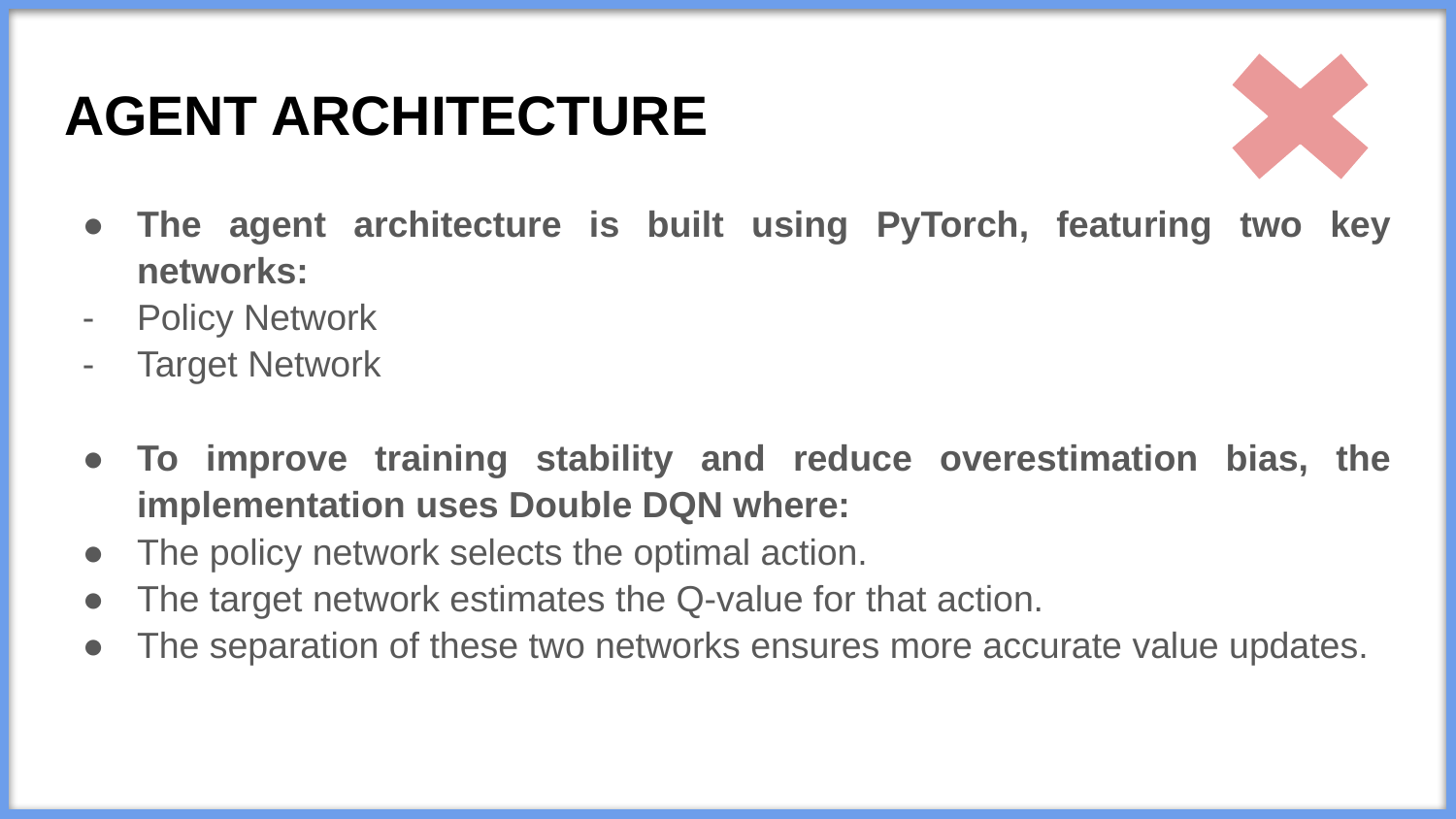

# AGENT ARCHITECTURE
The agent architecture is built using PyTorch, featuring two key networks:
Policy Network
Target Network

To improve training stability and reduce overestimation bias, the implementation uses Double DQN where:
The policy network selects the optimal action.
The target network estimates the Q-value for that action.
The separation of these two networks ensures more accurate value updates.